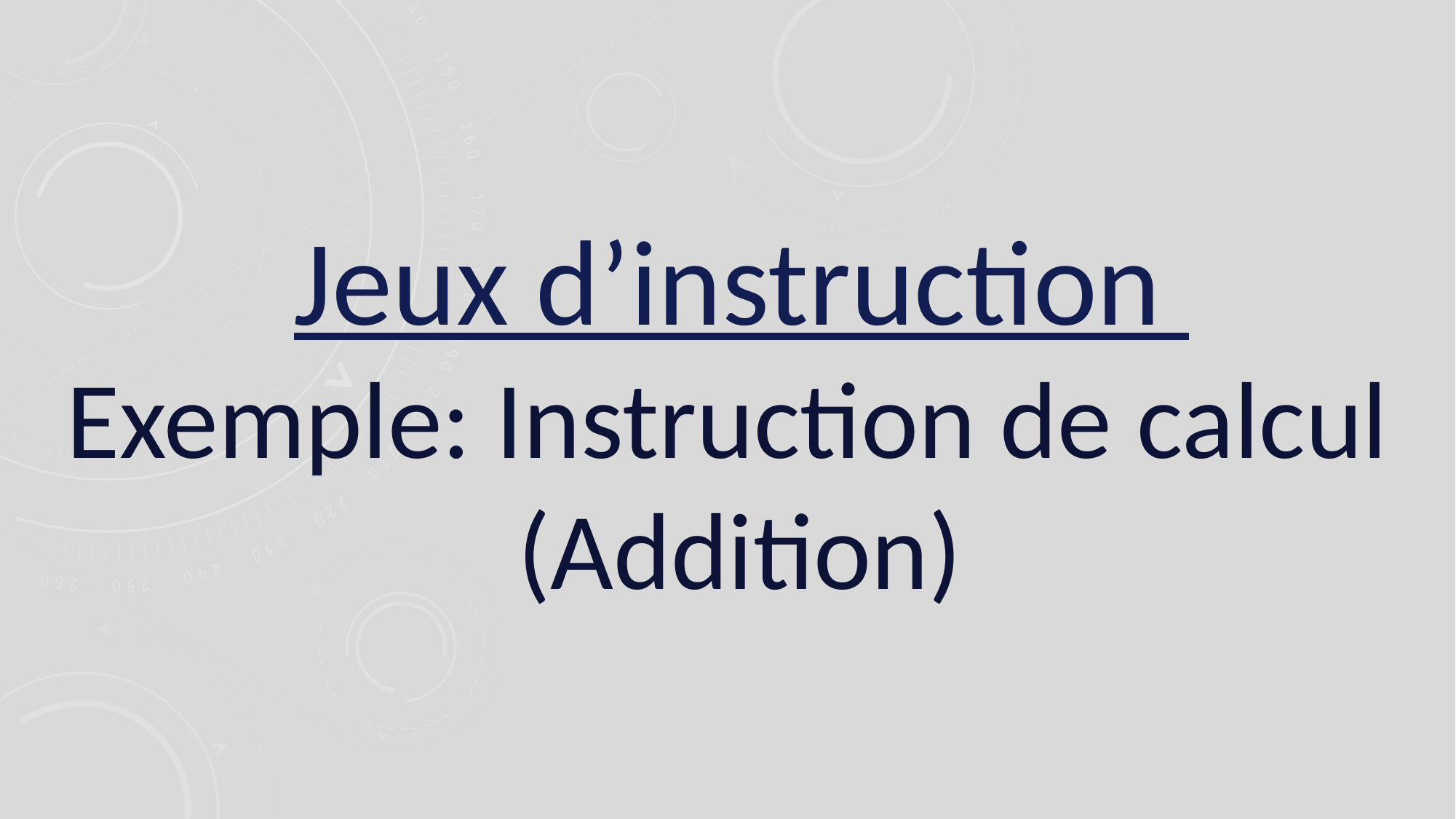

Jeux d’instruction
Exemple: Instruction de calcul
 (Addition)